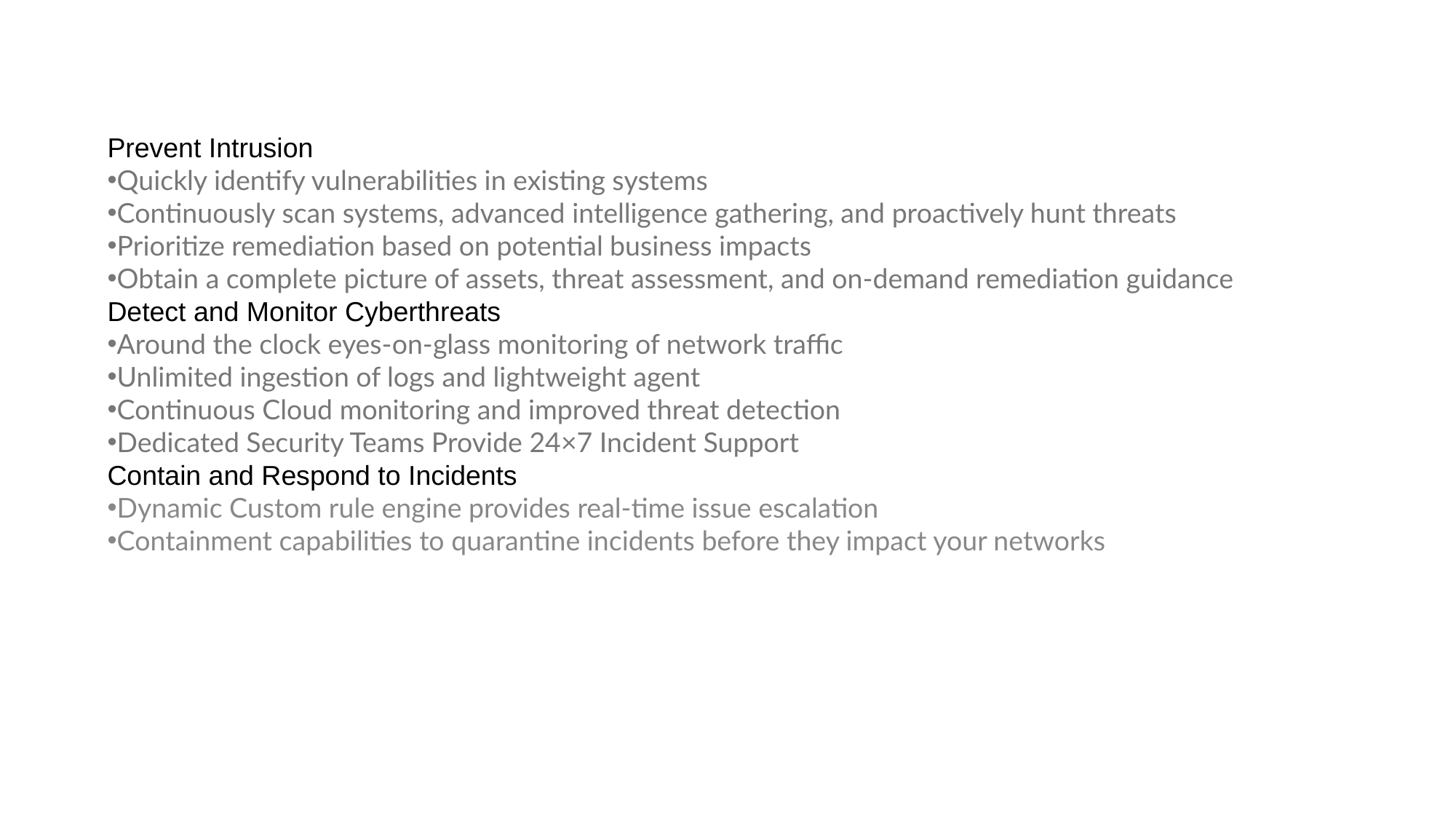

Prevent Intrusion
Quickly identify vulnerabilities in existing systems
Continuously scan systems, advanced intelligence gathering, and proactively hunt threats
Prioritize remediation based on potential business impacts
Obtain a complete picture of assets, threat assessment, and on-demand remediation guidance
Detect and Monitor Cyberthreats​
Around the clock eyes-on-glass monitoring of network traffic
Unlimited ingestion of logs and lightweight agent
Continuous Cloud monitoring and improved threat detection
Dedicated Security Teams Provide 24×7 Incident Support
Contain and Respond to Incidents
Dynamic Custom rule engine provides real-time issue escalation
Containment capabilities to quarantine incidents before they impact your networks